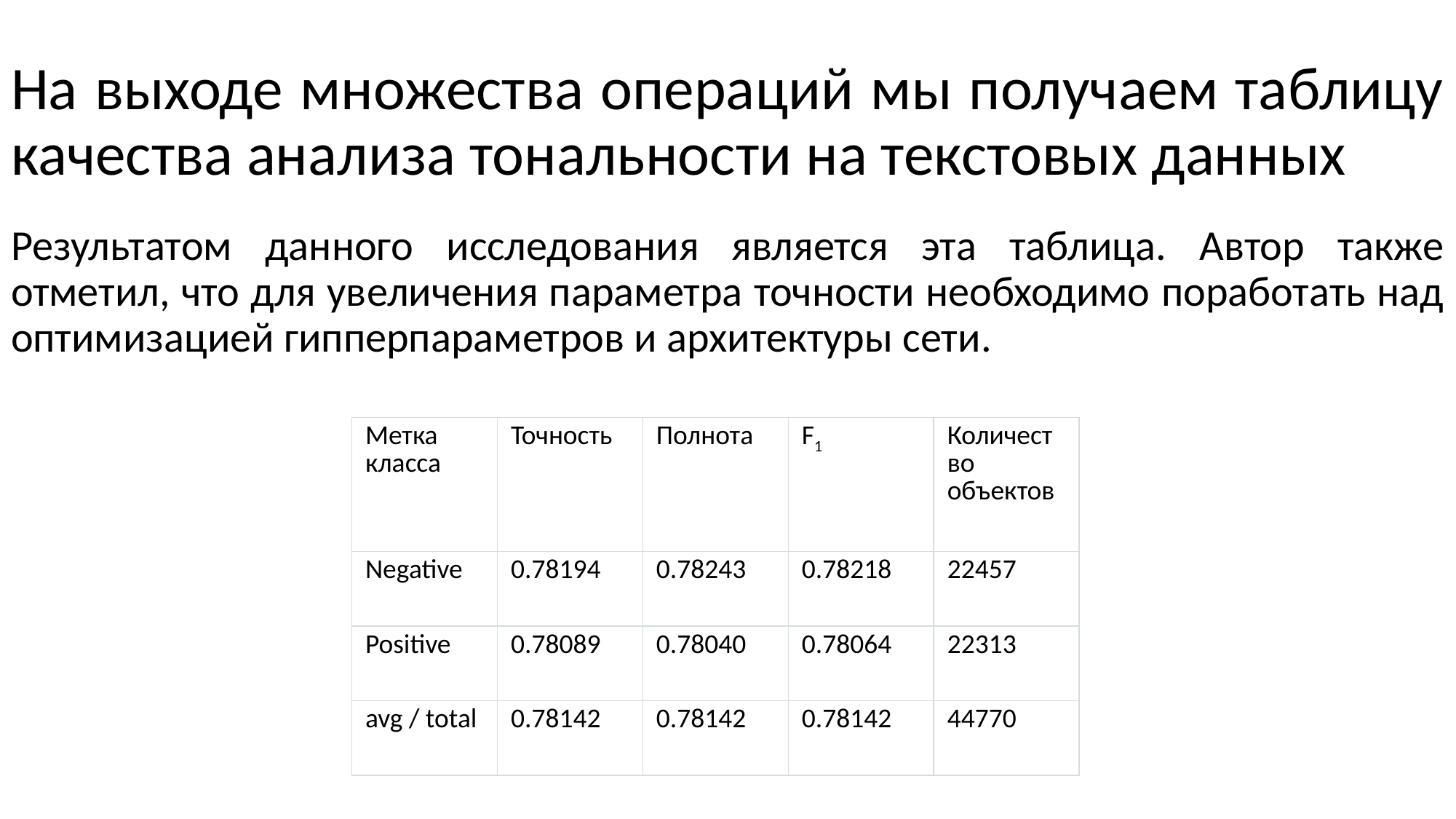

# На выходе множества операций мы получаем таблицу качества анализа тональности на текстовых данных
Результатом данного исследования является эта таблица. Автор также отметил, что для увеличения параметра точности необходимо поработать над оптимизацией гипперпараметров и архитектуры сети.

| Метка класса | Точность | Полнота | F1 | Количество объектов |
| --- | --- | --- | --- | --- |
| Negative | 0.78194 | 0.78243 | 0.78218 | 22457 |
| Positive | 0.78089 | 0.78040 | 0.78064 | 22313 |
| avg / total | 0.78142 | 0.78142 | 0.78142 | 44770 |